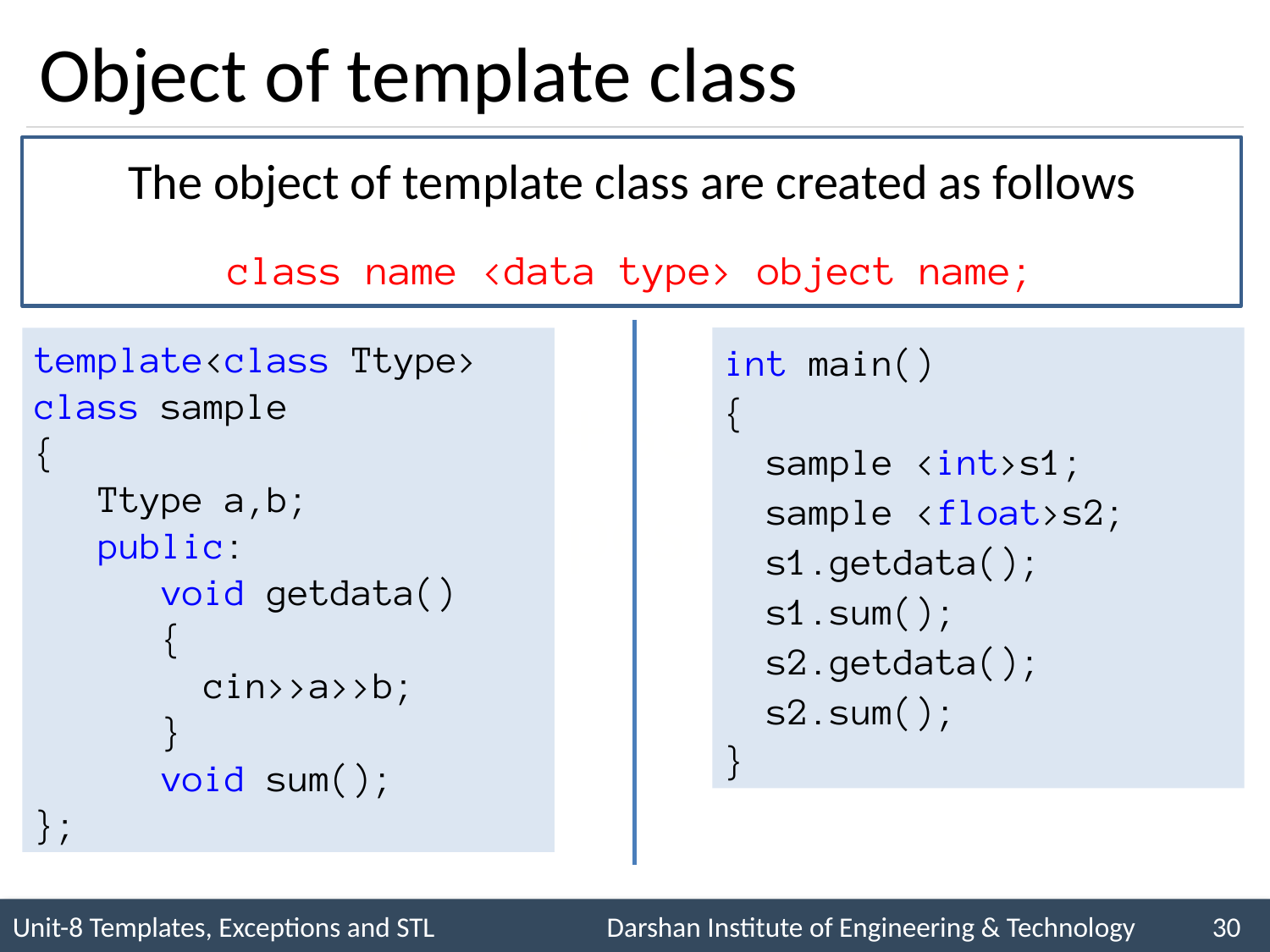

# Object of template class
The object of template class are created as follows

class name <data type> object name;
template<class Ttype>
class sample
{
   Ttype a,b;
   public:
      void getdata()
      {
        cin>>a>>b;
      }
      void sum();
};
int main()
{
  sample <int>s1;
  sample <float>s2;
  s1.getdata();
  s1.sum();
  s2.getdata();
  s2.sum();
}